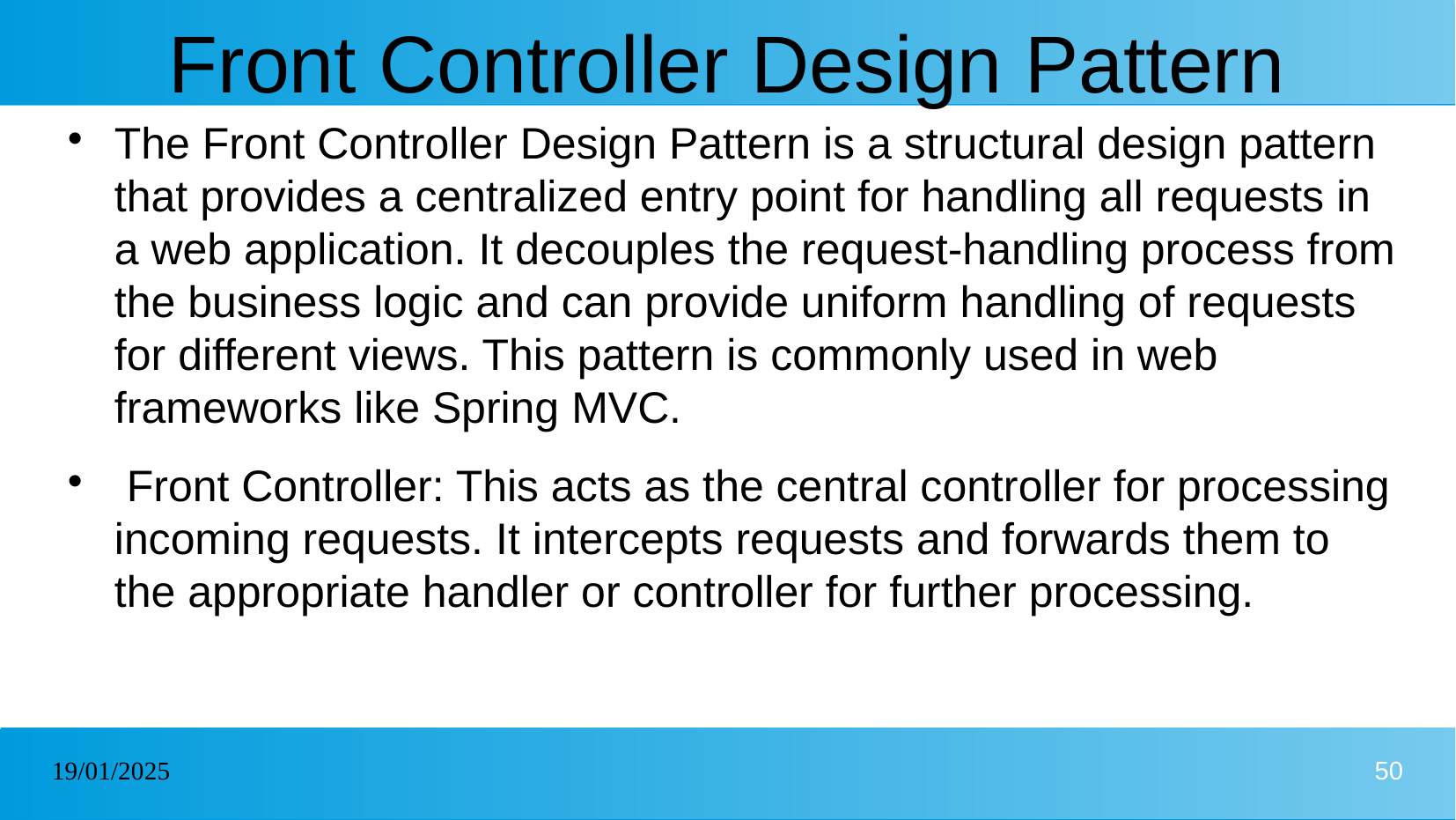

# Front Controller Design Pattern
The Front Controller Design Pattern is a structural design pattern that provides a centralized entry point for handling all requests in a web application. It decouples the request-handling process from the business logic and can provide uniform handling of requests for different views. This pattern is commonly used in web frameworks like Spring MVC.
 Front Controller: This acts as the central controller for processing incoming requests. It intercepts requests and forwards them to the appropriate handler or controller for further processing.
19/01/2025
50